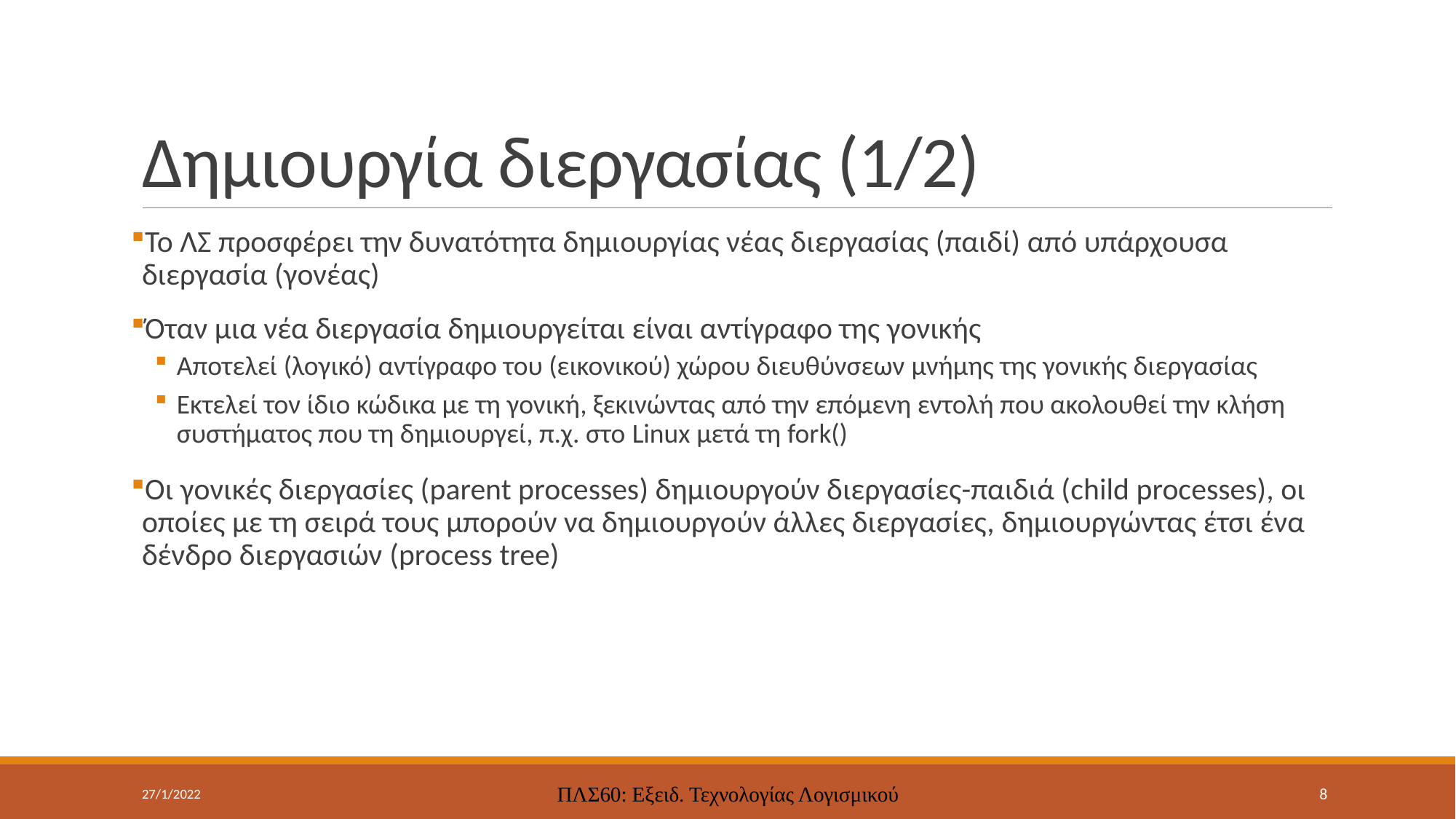

# Δημιουργία διεργασίας (1/2)
Το ΛΣ προσφέρει την δυνατότητα δημιουργίας νέας διεργασίας (παιδί) από υπάρχουσα διεργασία (γονέας)
Όταν μια νέα διεργασία δημιουργείται είναι αντίγραφο της γονικής
Αποτελεί (λογικό) αντίγραφο του (εικονικού) χώρου διευθύνσεων μνήμης της γονικής διεργασίας
Εκτελεί τον ίδιο κώδικα με τη γονική, ξεκινώντας από την επόμενη εντολή που ακολουθεί την κλήση συστήματος που τη δημιουργεί, π.χ. στο Linux μετά τη fork()
Οι γονικές διεργασίες (parent processes) δημιουργούν διεργασίες-παιδιά (child processes), οι οποίες με τη σειρά τους μπορούν να δημιουργούν άλλες διεργασίες, δημιουργώντας έτσι ένα δένδρο διεργασιών (process tree)

27/1/2022
ΠΛΣ60: Εξειδ. Τεχνολογίας Λογισμικού
8